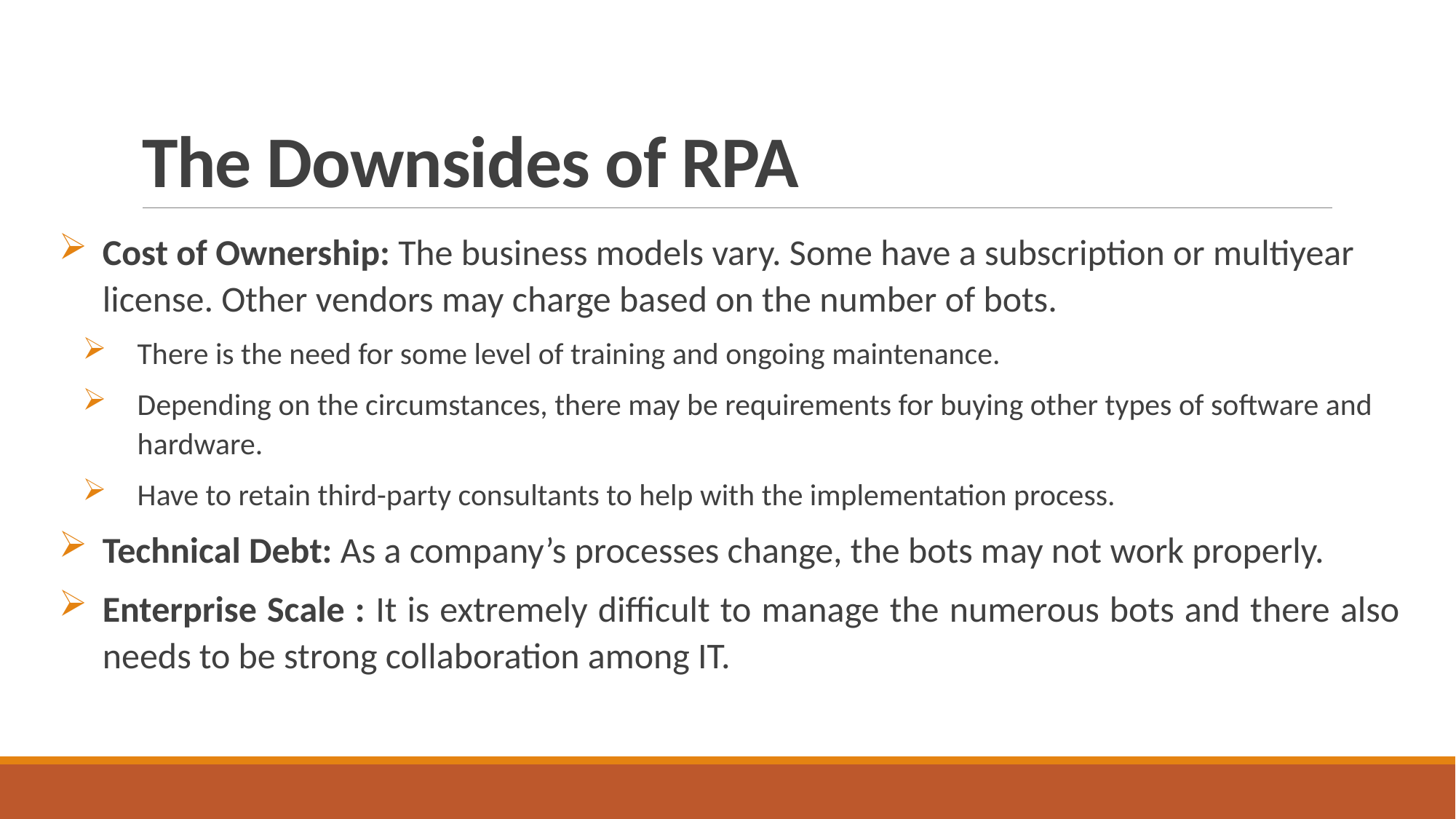

# The Downsides of RPA
Cost of Ownership: The business models vary. Some have a subscription or multiyear license. Other vendors may charge based on the number of bots.
There is the need for some level of training and ongoing maintenance.
Depending on the circumstances, there may be requirements for buying other types of software and hardware.
Have to retain third-party consultants to help with the implementation process.
Technical Debt: As a company’s processes change, the bots may not work properly.
Enterprise Scale : It is extremely difficult to manage the numerous bots and there also needs to be strong collaboration among IT.